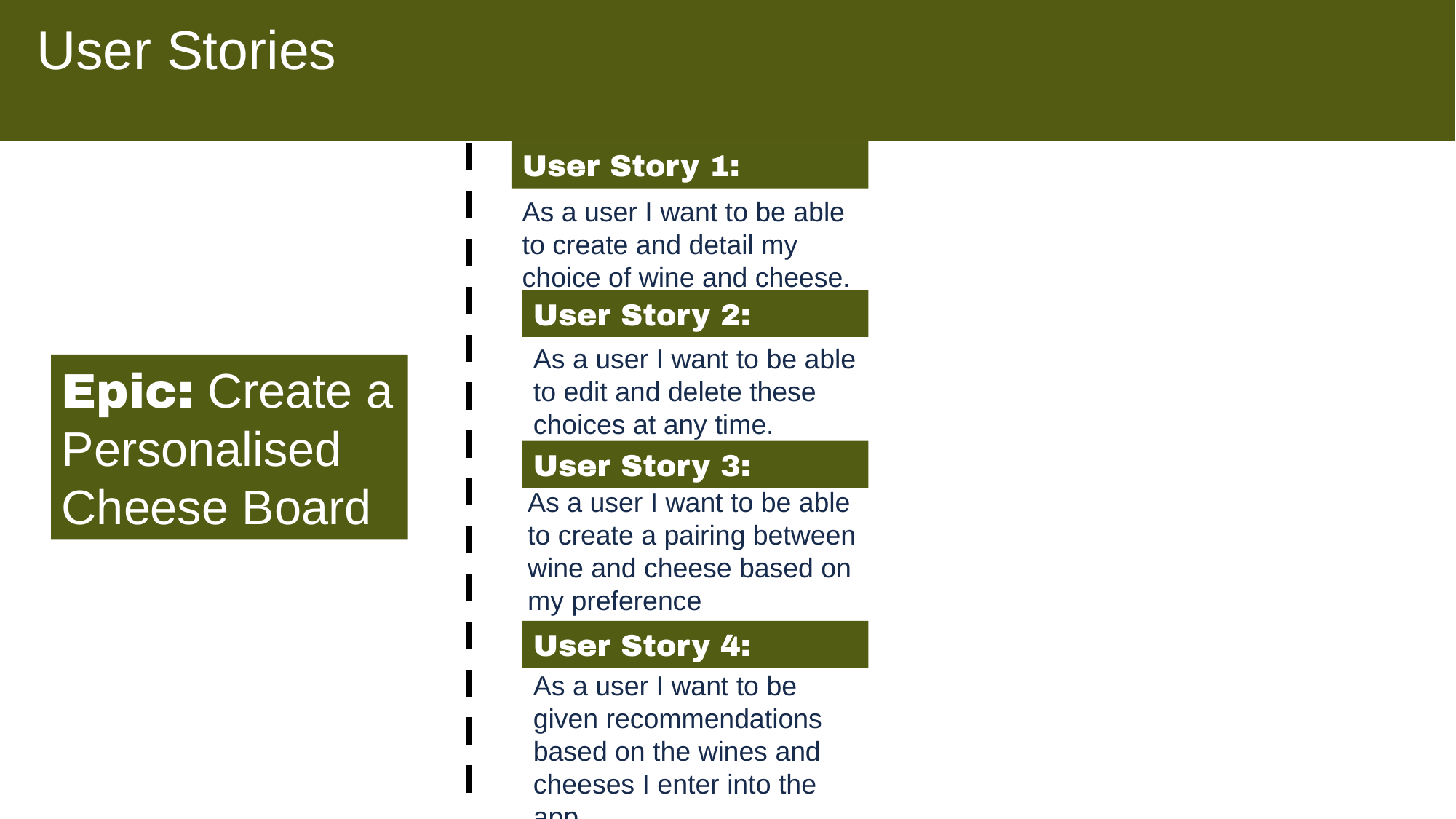

# User Stories
User Story 1:
As a user I want to be able to create and detail my choice of wine and cheese.
User Story 2:
As a user I want to be able to edit and delete these choices at any time.

Epic: Create a Personalised Cheese Board
User Story 3:
As a user I want to be able to create a pairing between wine and cheese based on my preference
User Story 4:
As a user I want to be given recommendations based on the wines and cheeses I enter into the app.